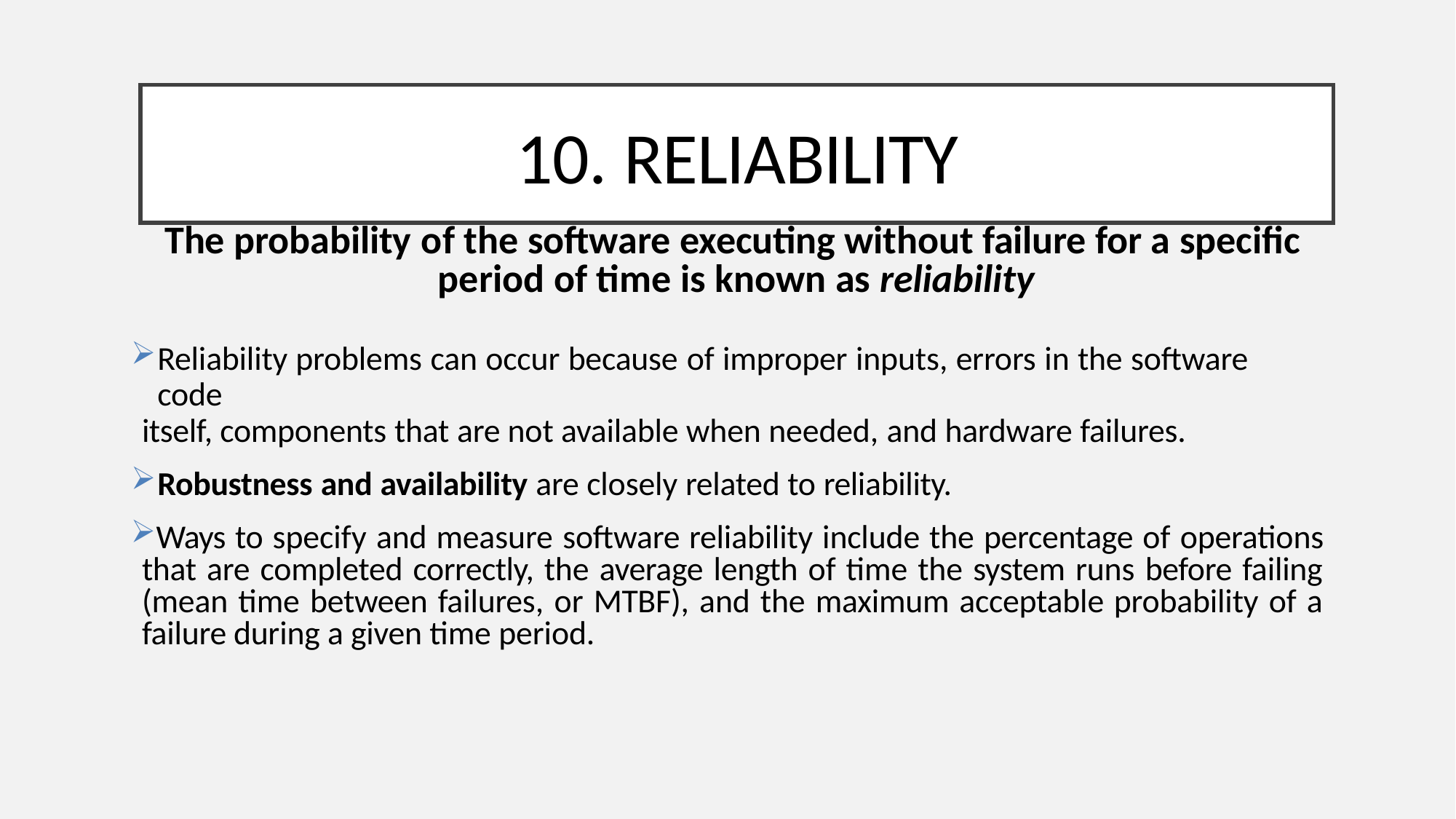

# 10. Reliability
The probability of the software executing without failure for a specific  period of time is known as reliability

Reliability problems can occur because of improper inputs, errors in the software code
itself, components that are not available when needed, and hardware failures.
Robustness and availability are closely related to reliability.
Ways to specify and measure software reliability include the percentage of operations  that are completed correctly, the average length of time the system runs before failing  (mean time between failures, or MTBF), and the maximum acceptable probability of a  failure during a given time period.